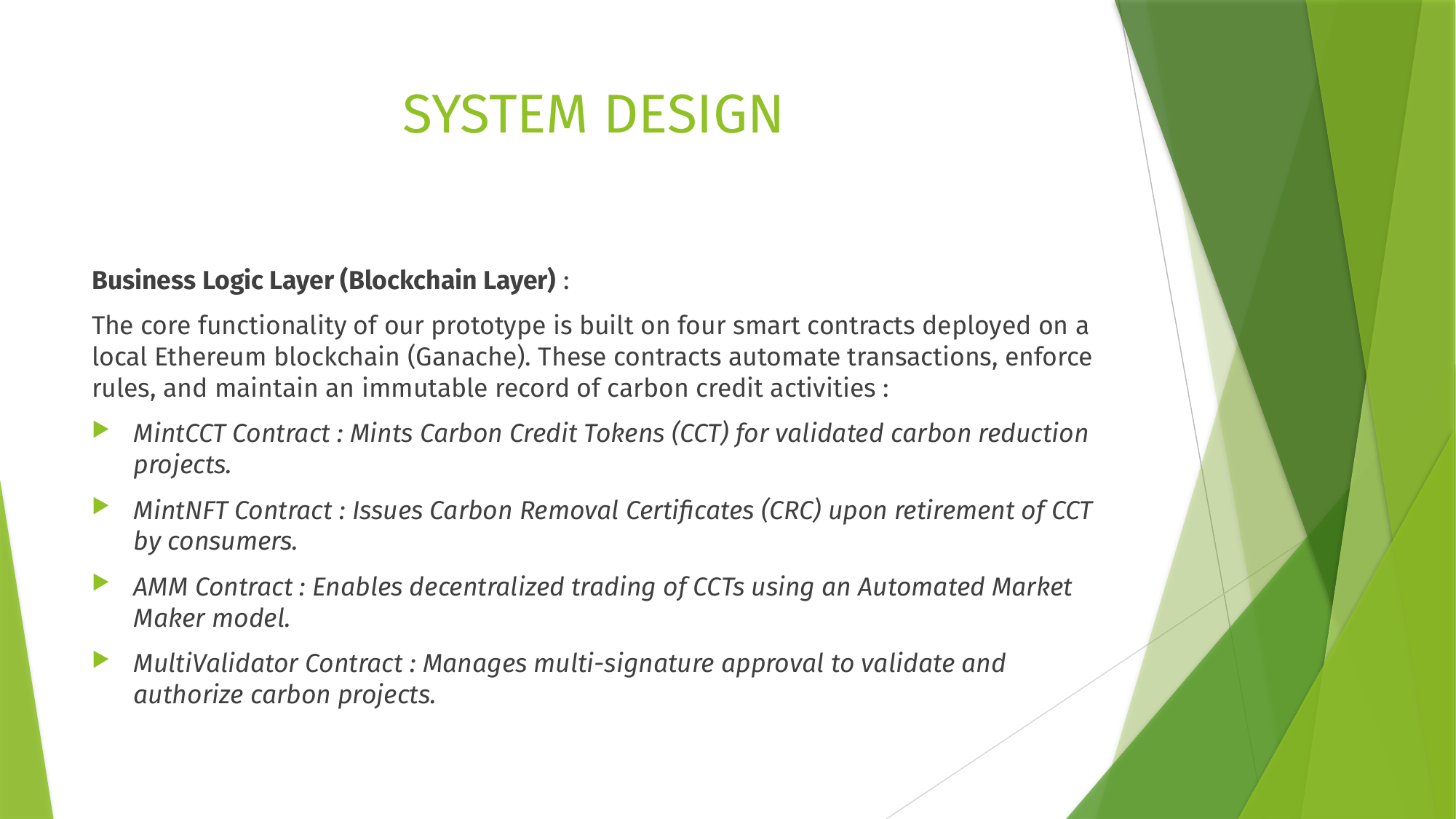

# SYSTEM DESIGN
Business Logic Layer (Blockchain Layer) :
The core functionality of our prototype is built on four smart contracts deployed on a local Ethereum blockchain (Ganache). These contracts automate transactions, enforce rules, and maintain an immutable record of carbon credit activities :
MintCCT Contract : Mints Carbon Credit Tokens (CCT) for validated carbon reduction projects.
MintNFT Contract : Issues Carbon Removal Certificates (CRC) upon retirement of CCT by consumers.
AMM Contract : Enables decentralized trading of CCTs using an Automated Market Maker model.
MultiValidator Contract : Manages multi-signature approval to validate and authorize carbon projects.